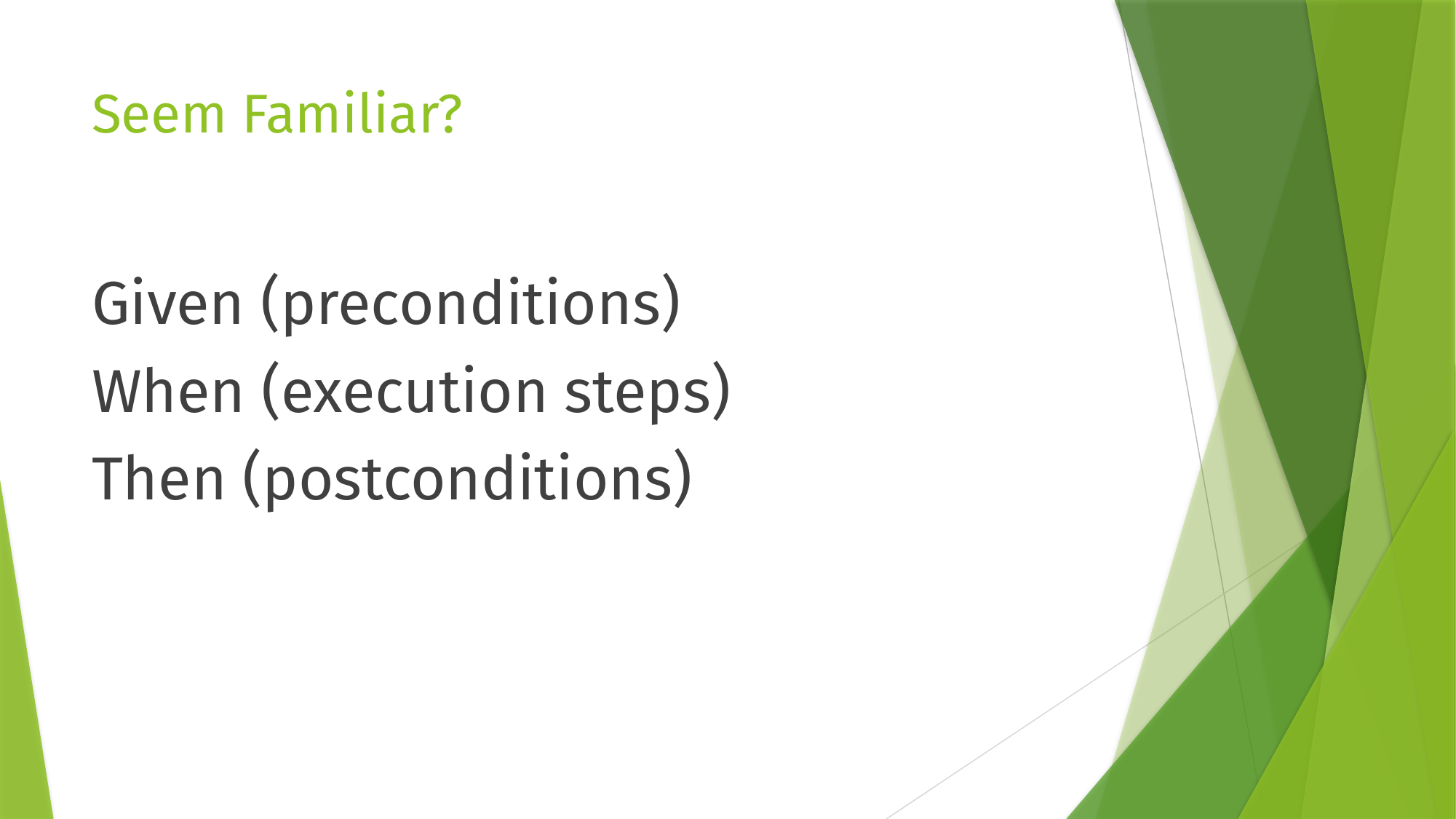

# Seem Familiar?
Given (preconditions)
When (execution steps)
Then (postconditions)